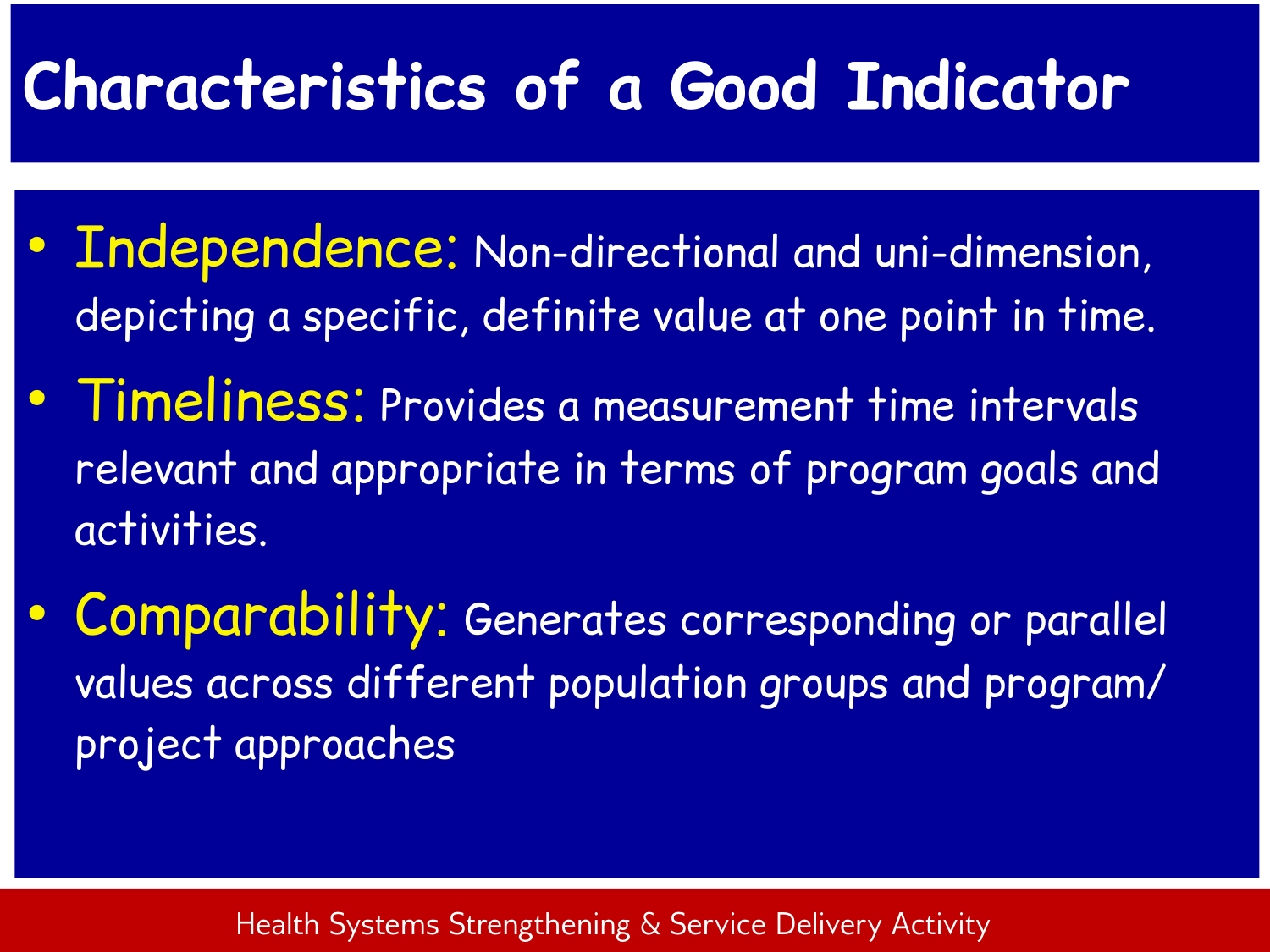

Characteristics of a Good Indicator
Independence: Non-directional and uni-dimension, depicting a specific, definite value at one point in time.
Timeliness: Provides a measurement time intervals relevant and appropriate in terms of program goals and activities.
Comparability: Generates corresponding or parallel values across different population groups and program/ project approaches